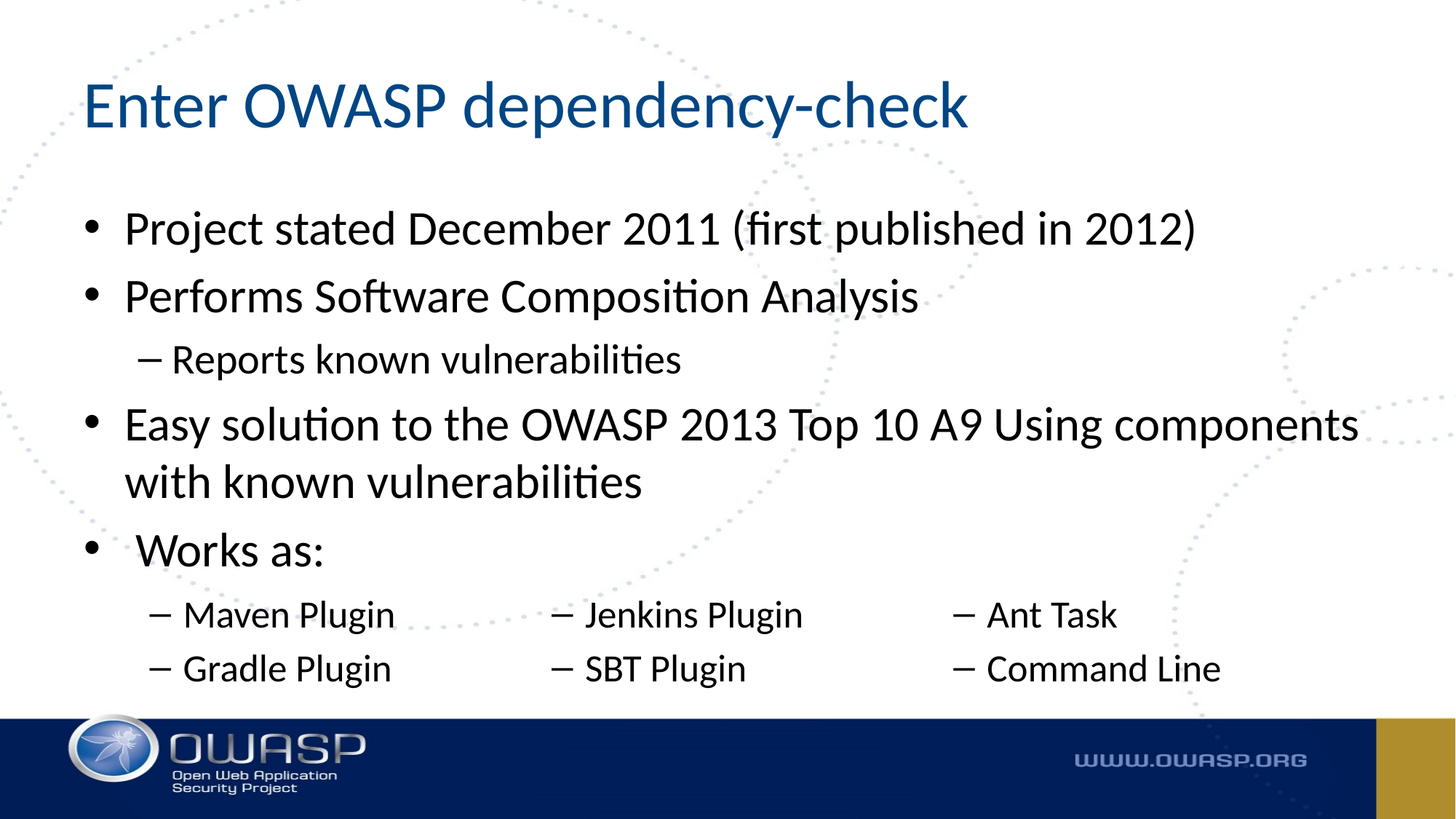

# Enter OWASP dependency-check
Project stated December 2011 (first published in 2012)
Performs Software Composition Analysis
Reports known vulnerabilities
Easy solution to the OWASP 2013 Top 10 A9 Using components with known vulnerabilities
 Works as:
Maven Plugin
Gradle Plugin

Jenkins Plugin
SBT Plugin

Ant Task
Command Line